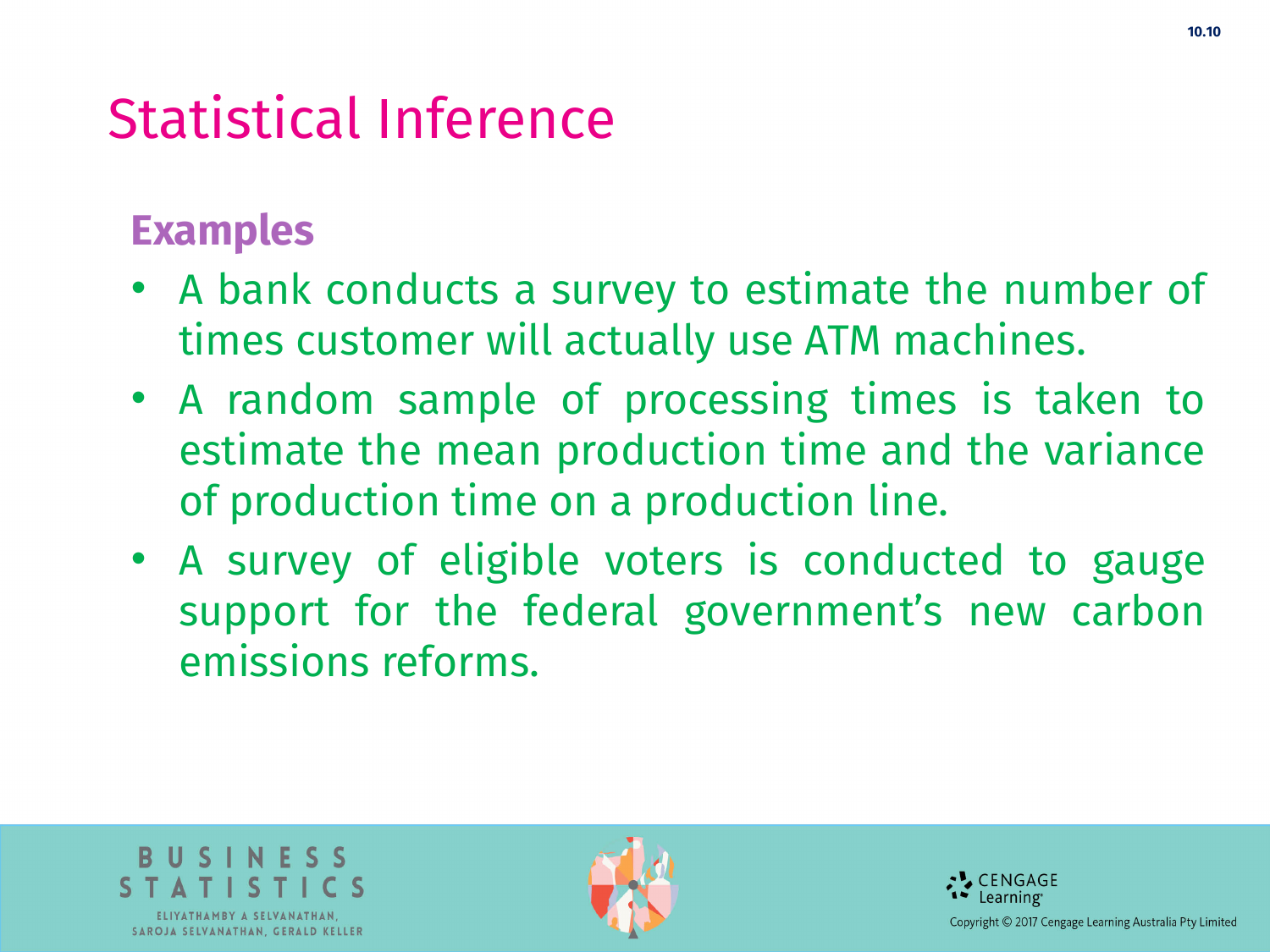

10.10
# Statistical Inference
Examples
A bank conducts a survey to estimate the number of times customer will actually use ATM machines.
A random sample of processing times is taken to estimate the mean production time and the variance of production time on a production line.
A survey of eligible voters is conducted to gauge support for the federal government’s new carbon emissions reforms.